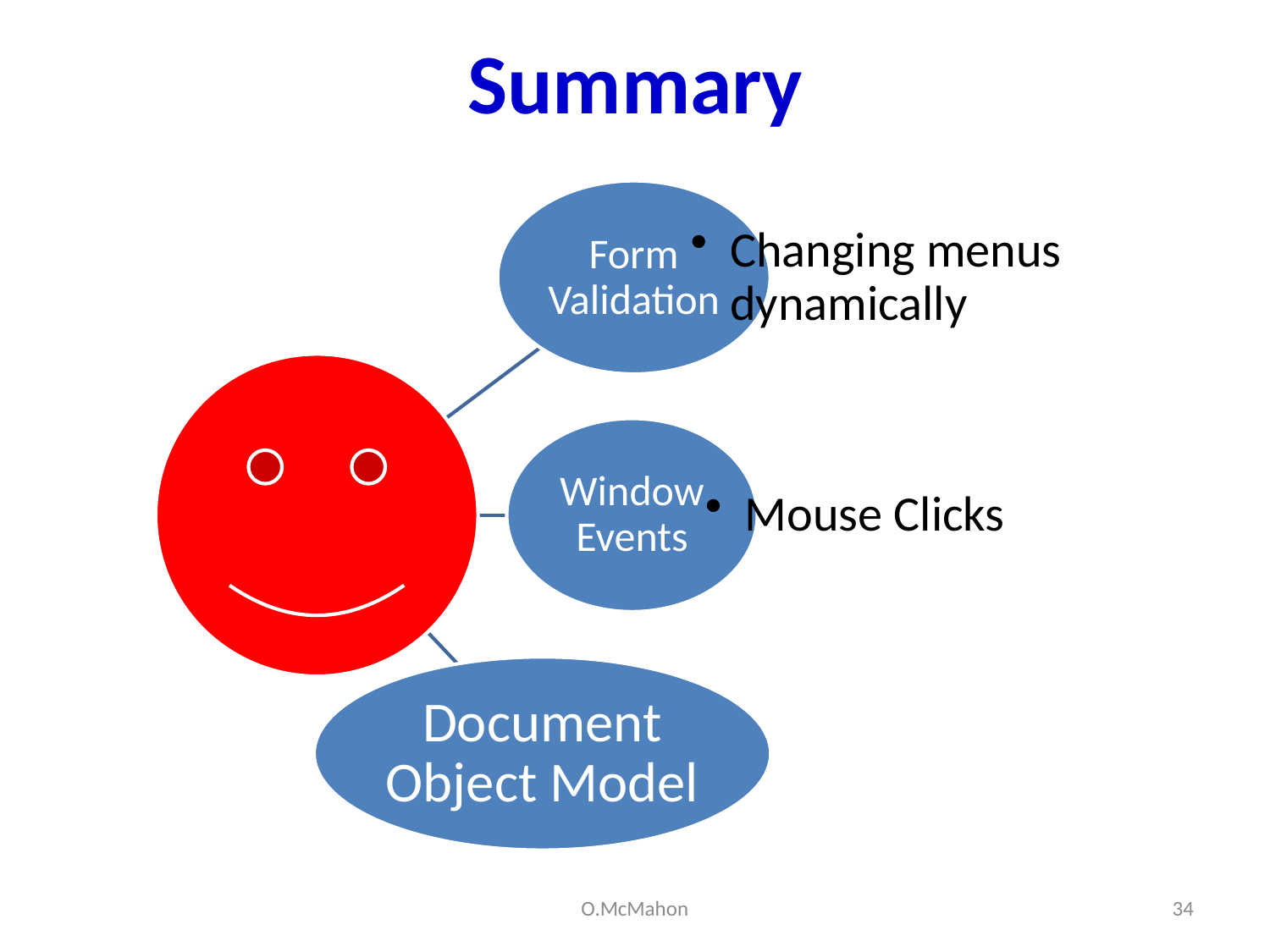

# Summary
Form Validation
Changing menus dynamically
Window Events
Mouse Clicks
Document Object Model
O.McMahon
34